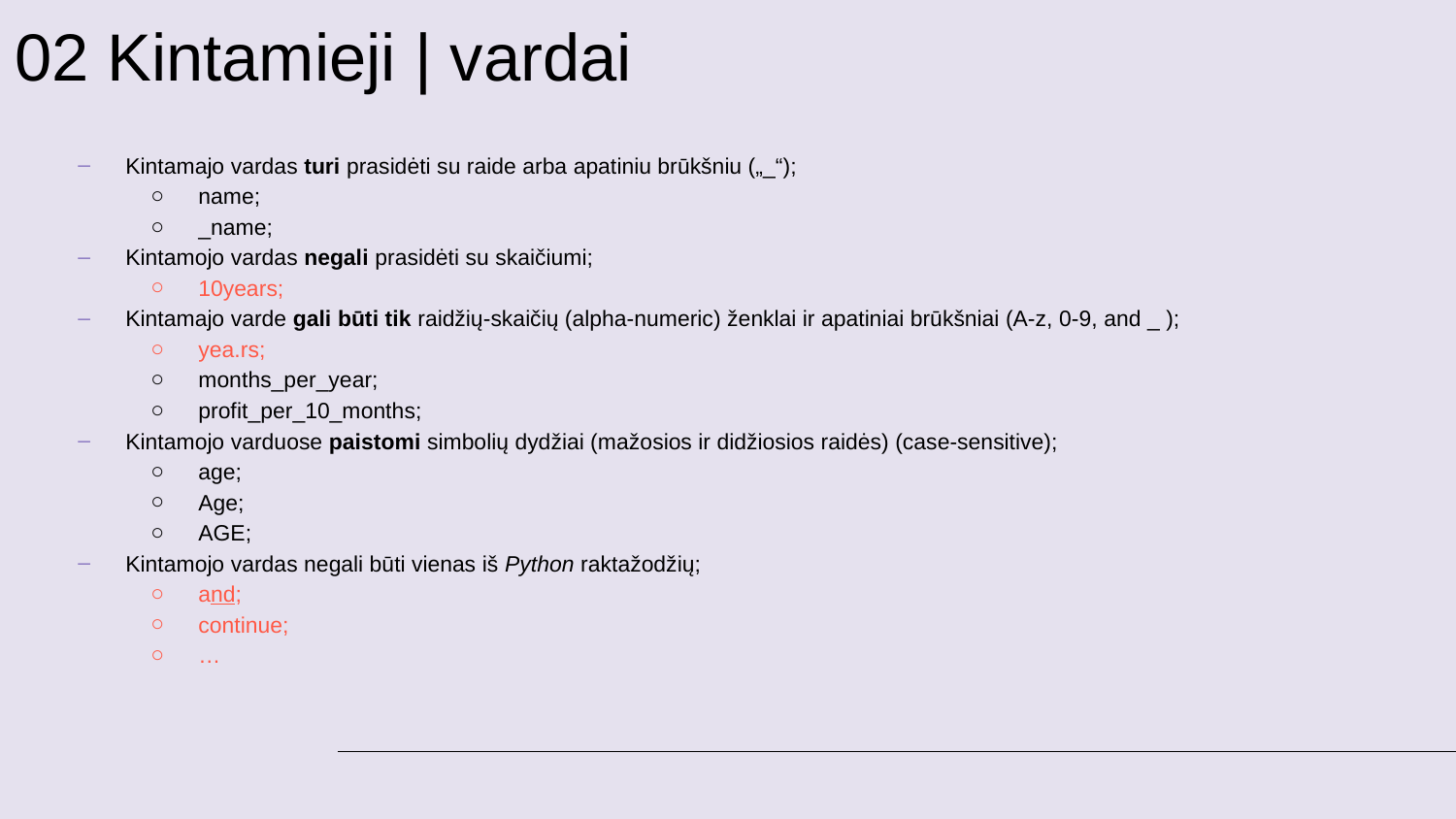

02 Kintamieji | vardai
Kintamajo vardas turi prasidėti su raide arba apatiniu brūkšniu („_“);
name;
_name;
Kintamojo vardas negali prasidėti su skaičiumi;
10years;
Kintamajo varde gali būti tik raidžių-skaičių (alpha-numeric) ženklai ir apatiniai brūkšniai (A-z, 0-9, and _ );
yea.rs;
months_per_year;
profit_per_10_months;
Kintamojo varduose paistomi simbolių dydžiai (mažosios ir didžiosios raidės) (case-sensitive);
age;
Age;
AGE;
Kintamojo vardas negali būti vienas iš Python raktažodžių;
and;
continue;
…